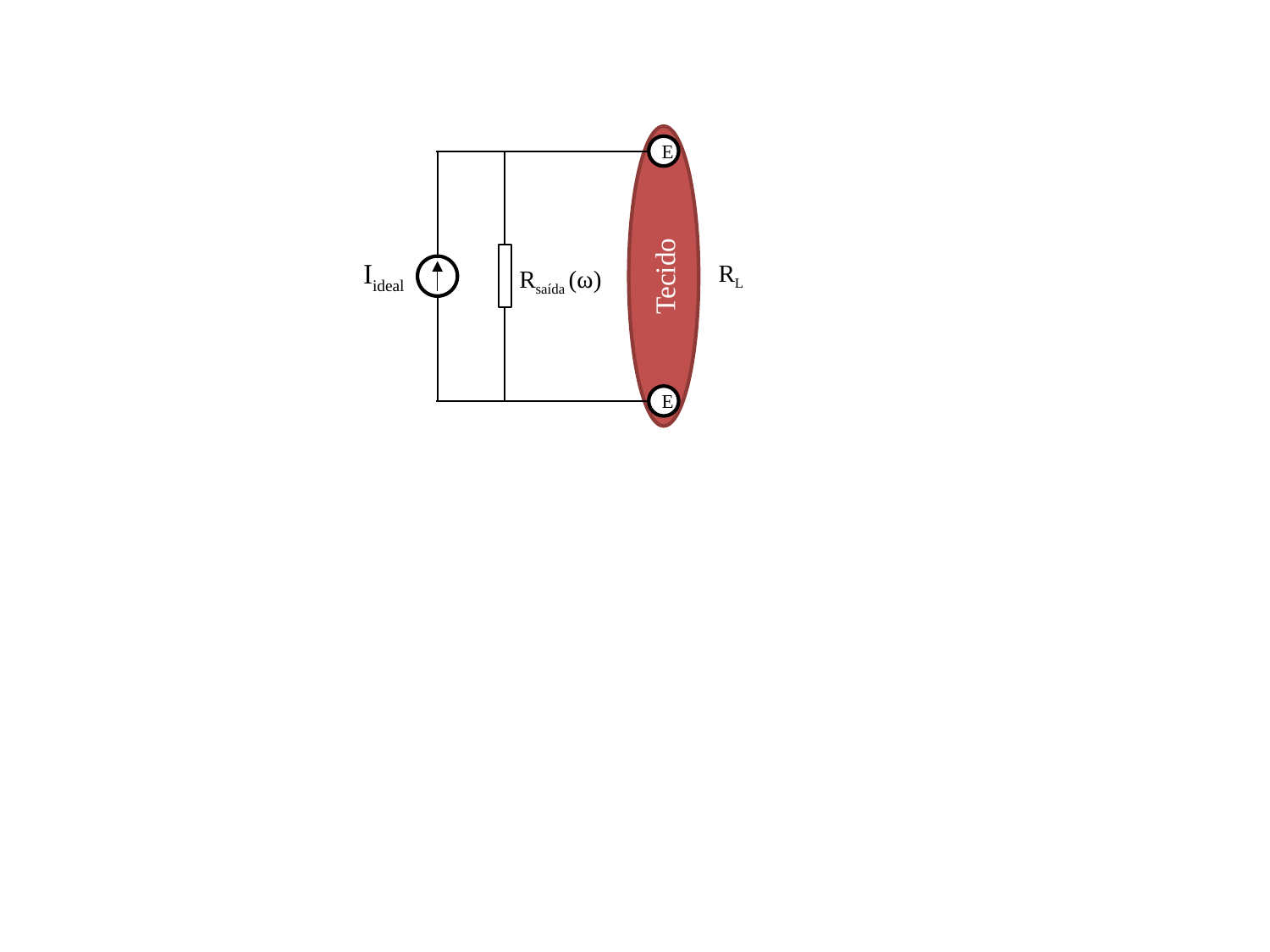

E
Iideal

Tecido

RL

Rsaída (ω)
E